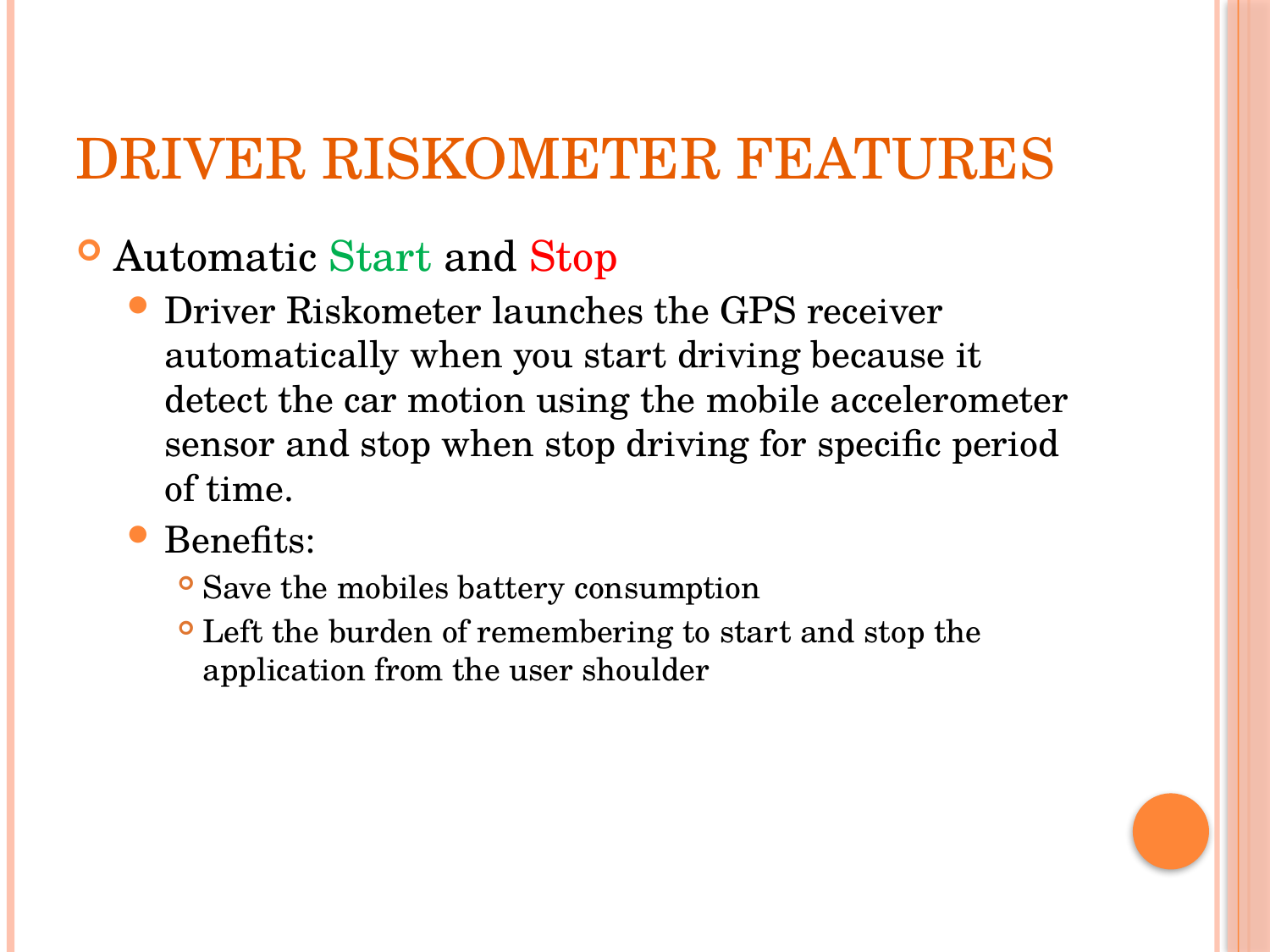

# Driver Riskometer features
Automatic Start and Stop
Driver Riskometer launches the GPS receiver automatically when you start driving because it detect the car motion using the mobile accelerometer sensor and stop when stop driving for specific period of time.
Benefits:
Save the mobiles battery consumption
Left the burden of remembering to start and stop the application from the user shoulder